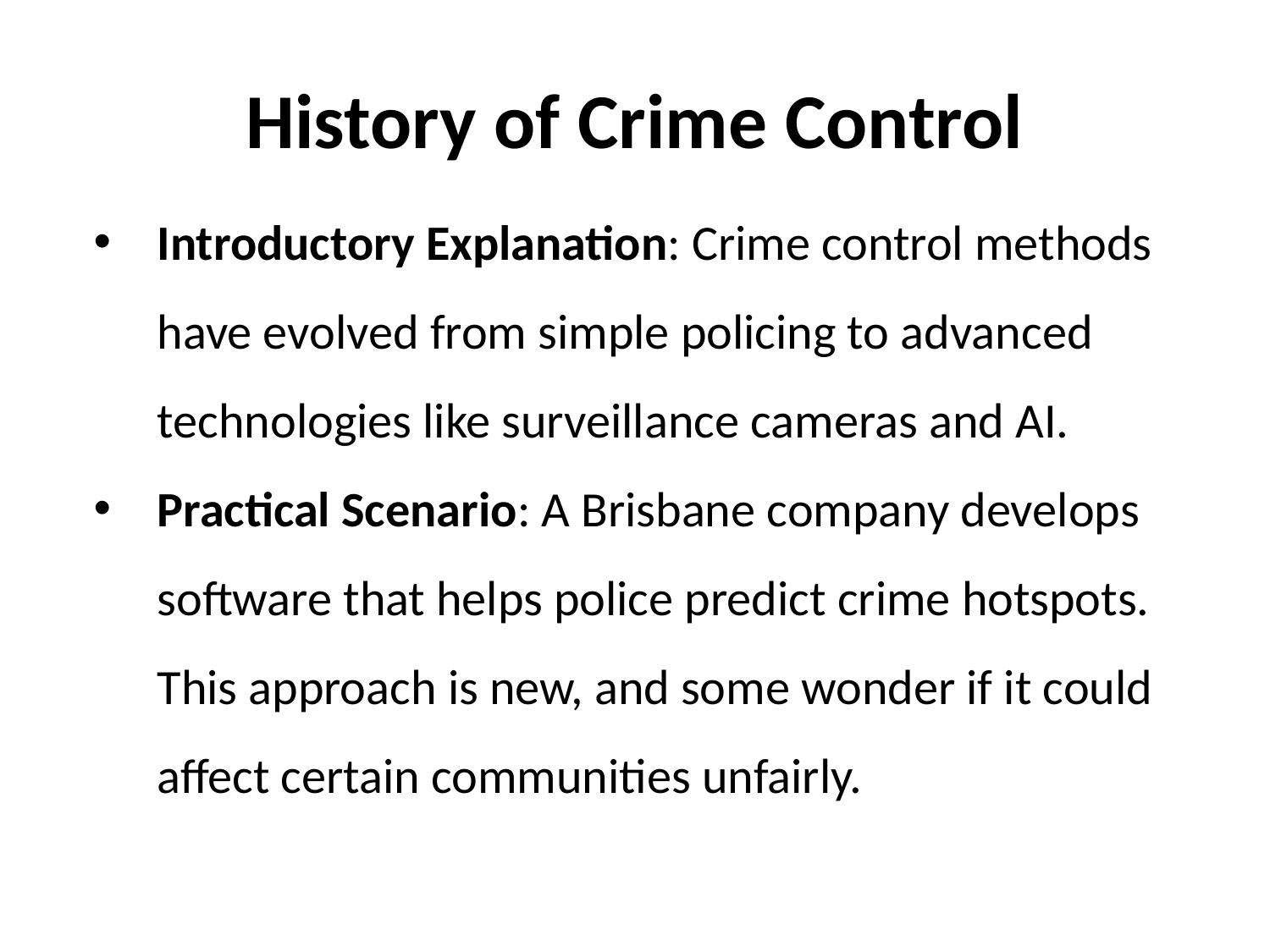

# History of Crime Control
Introductory Explanation: Crime control methods have evolved from simple policing to advanced technologies like surveillance cameras and AI.
Practical Scenario: A Brisbane company develops software that helps police predict crime hotspots. This approach is new, and some wonder if it could affect certain communities unfairly.